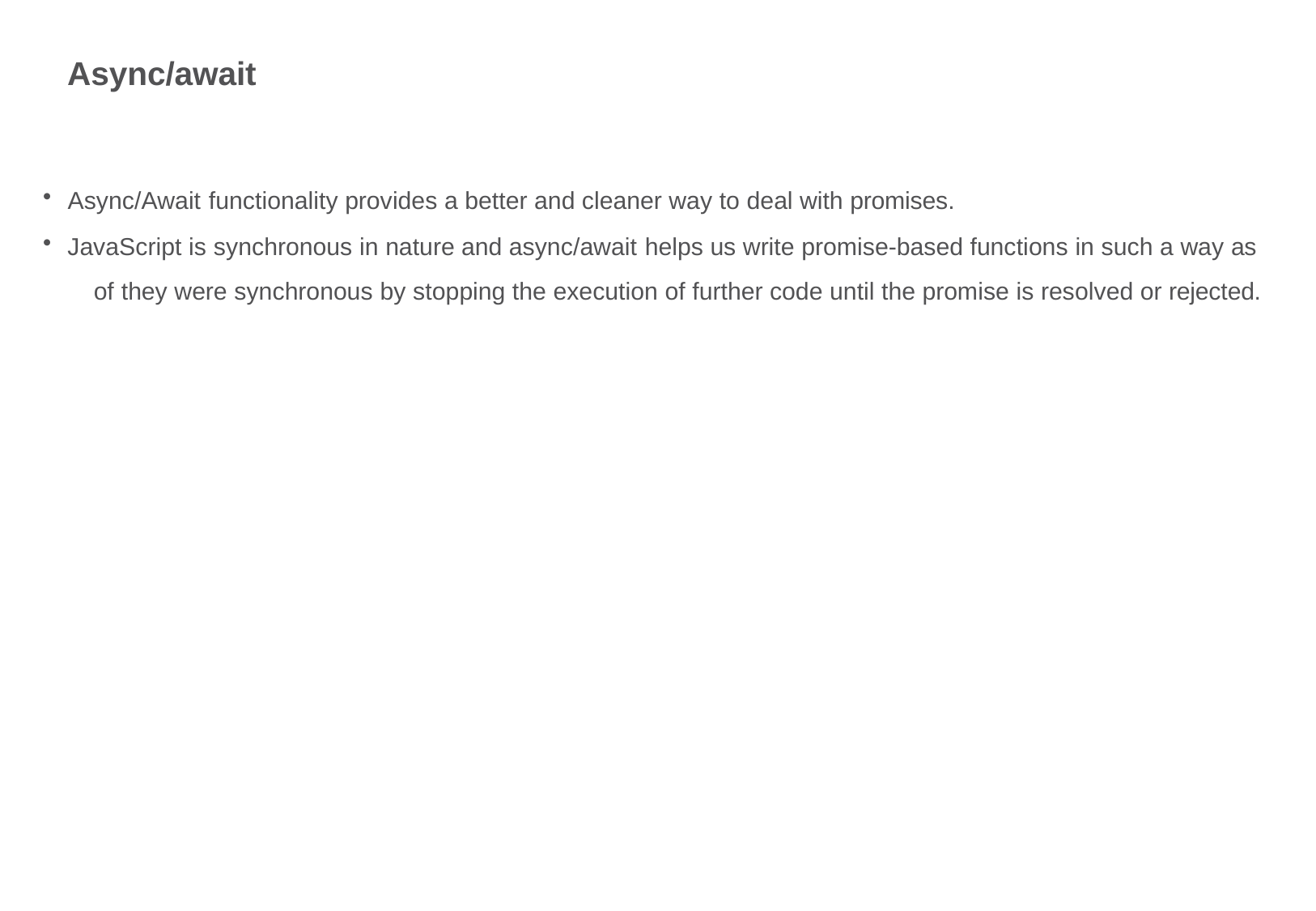

# Async/await
Async/Await functionality provides a better and cleaner way to deal with promises.
JavaScript is synchronous in nature and async/await helps us write promise-based functions in such a way as 	of they were synchronous by stopping the execution of further code until the promise is resolved or rejected.